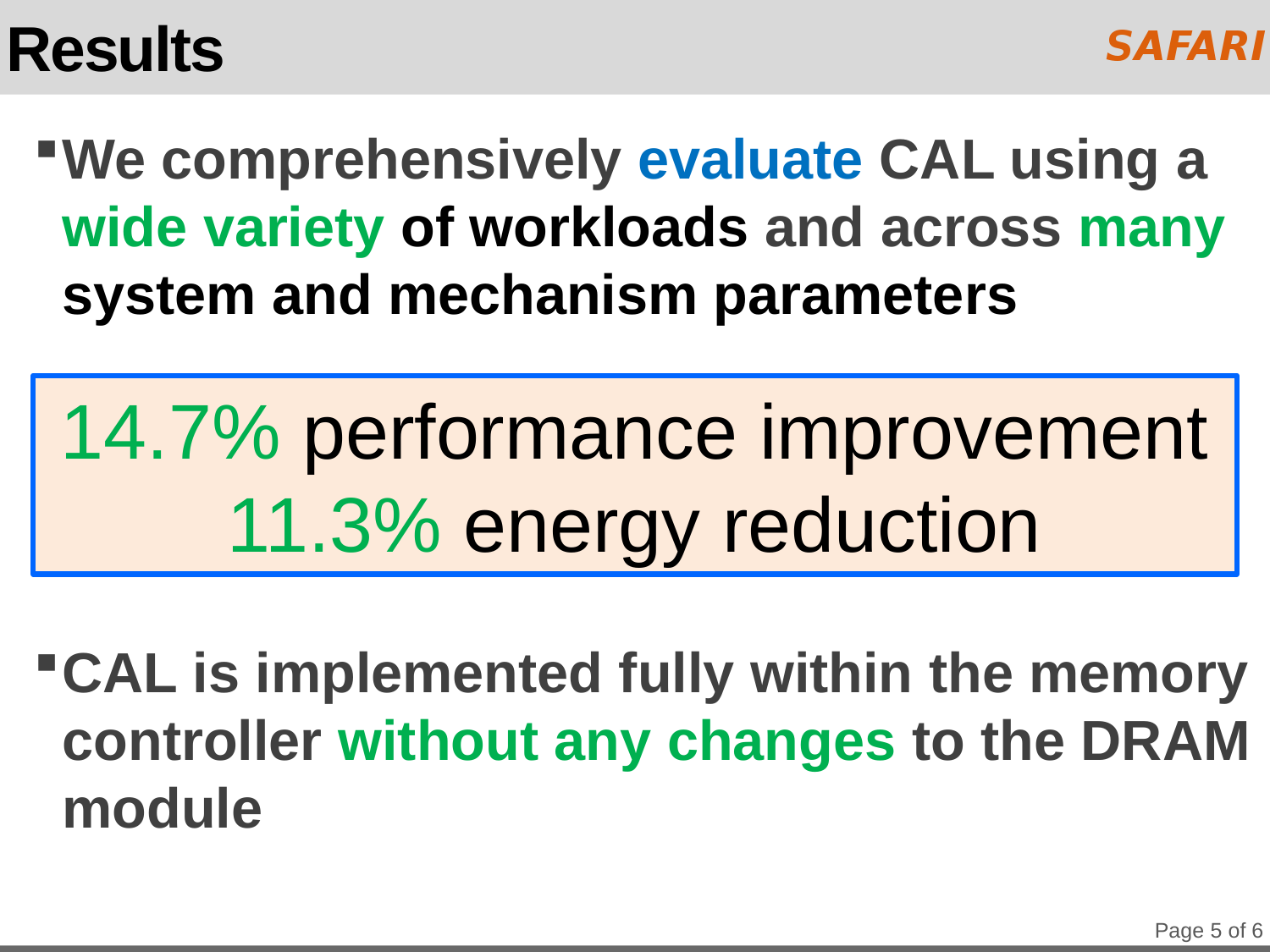

# Results
We comprehensively evaluate CAL using a wide variety of workloads and across many system and mechanism parameters

CAL is implemented fully within the memory controller without any changes to the DRAM module
14.7% performance improvement 11.3% energy reduction
Page 5 of 6